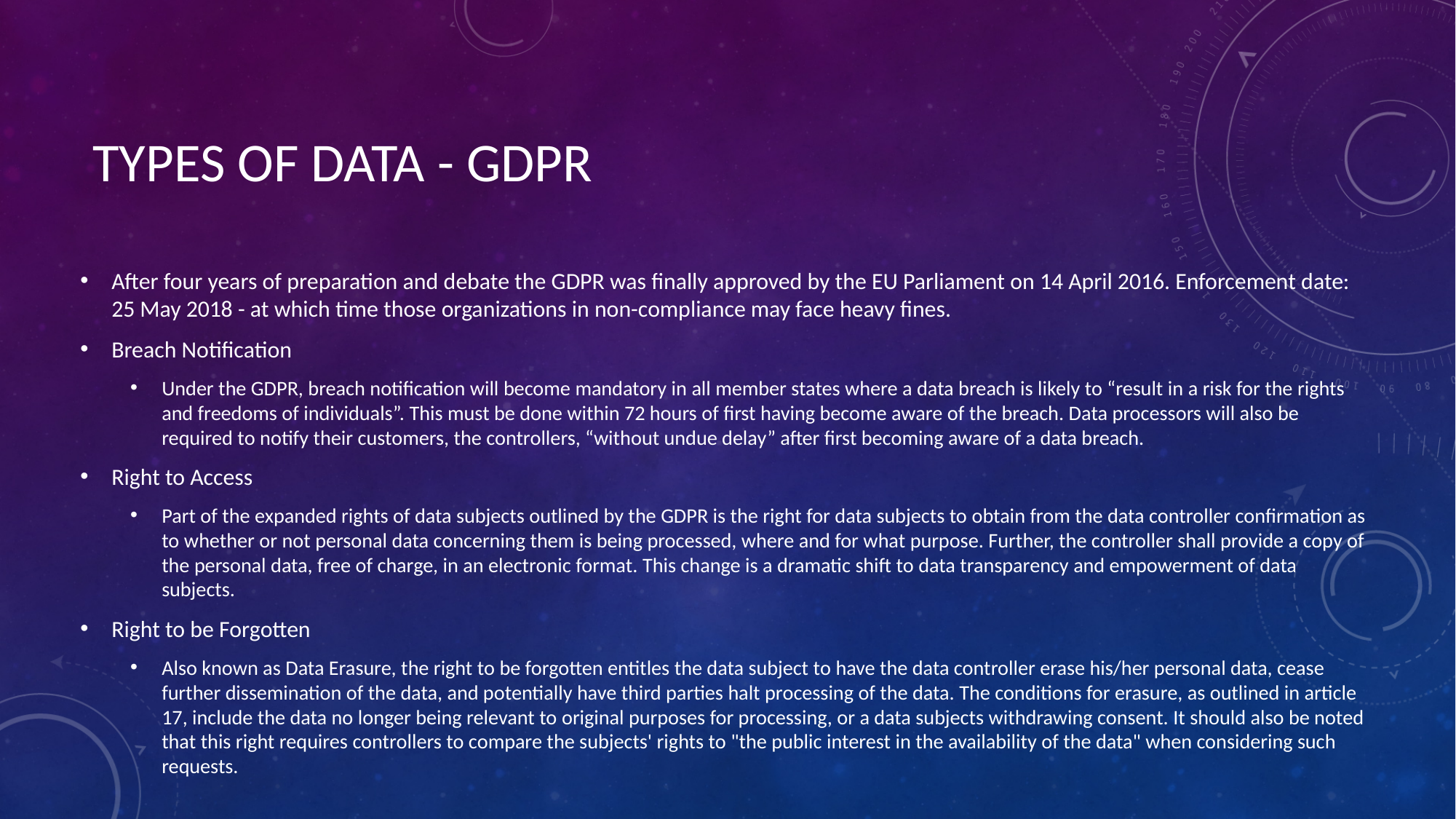

# Types of Data - GDPR
After four years of preparation and debate the GDPR was finally approved by the EU Parliament on 14 April 2016. Enforcement date: 25 May 2018 - at which time those organizations in non-compliance may face heavy fines.
Breach Notification
Under the GDPR, breach notification will become mandatory in all member states where a data breach is likely to “result in a risk for the rights and freedoms of individuals”. This must be done within 72 hours of first having become aware of the breach. Data processors will also be required to notify their customers, the controllers, “without undue delay” after first becoming aware of a data breach.
Right to Access
Part of the expanded rights of data subjects outlined by the GDPR is the right for data subjects to obtain from the data controller confirmation as to whether or not personal data concerning them is being processed, where and for what purpose. Further, the controller shall provide a copy of the personal data, free of charge, in an electronic format. This change is a dramatic shift to data transparency and empowerment of data subjects.
Right to be Forgotten
Also known as Data Erasure, the right to be forgotten entitles the data subject to have the data controller erase his/her personal data, cease further dissemination of the data, and potentially have third parties halt processing of the data. The conditions for erasure, as outlined in article 17, include the data no longer being relevant to original purposes for processing, or a data subjects withdrawing consent. It should also be noted that this right requires controllers to compare the subjects' rights to "the public interest in the availability of the data" when considering such requests.